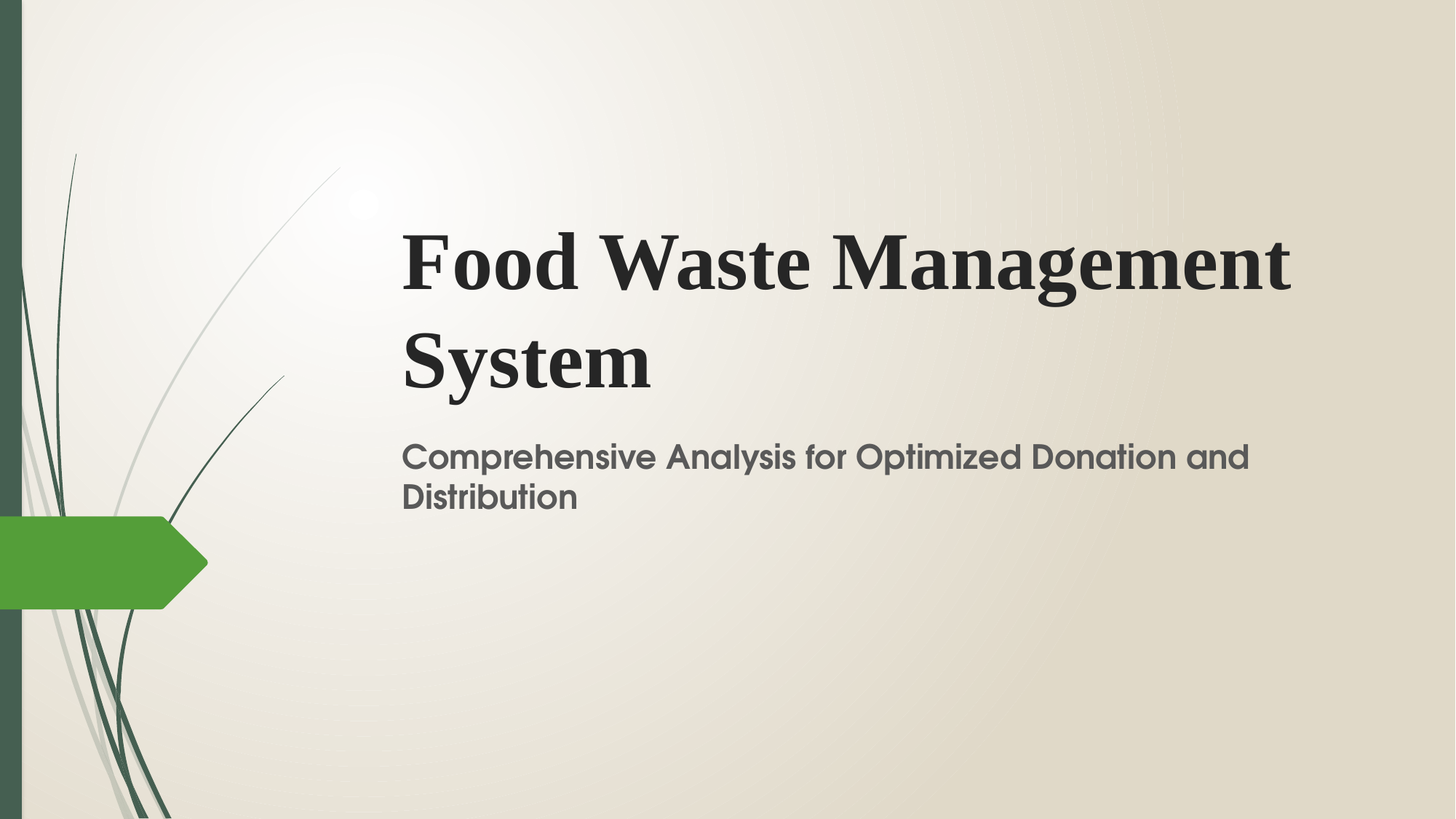

# Food Waste Management System
Comprehensive Analysis for Optimized Donation and Distribution